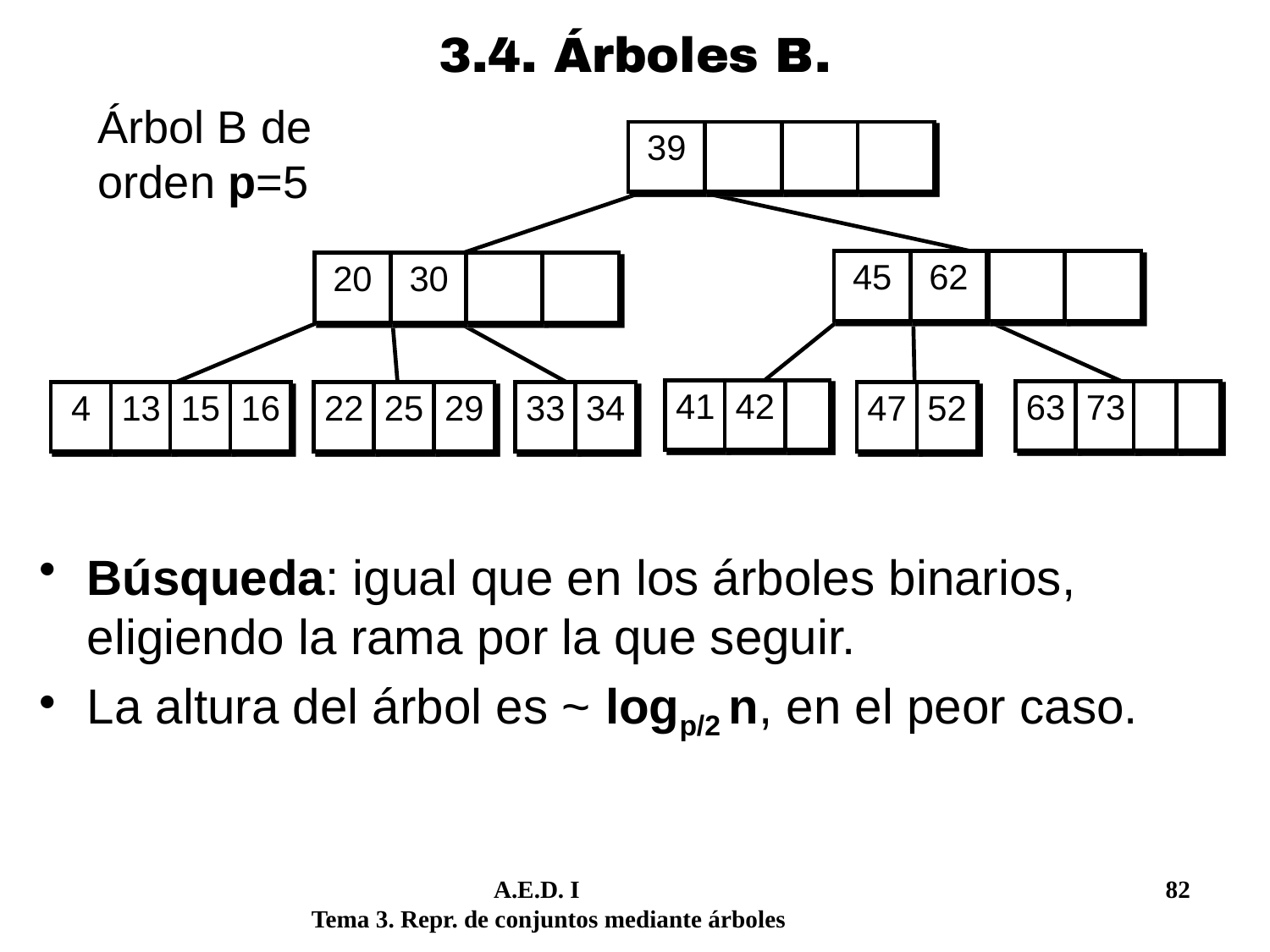

# 3.4. Árboles B.
Árbol B de
orden p=5
39

45
62

20
30

41
42

63
73

4
13
15
16
22
25
29
33
34
47
52
Búsqueda: igual que en los árboles binarios, eligiendo la rama por la que seguir.
La altura del árbol es ~ logp/2 n, en el peor caso.
	         A.E.D. I			      	               82
Tema 3. Repr. de conjuntos mediante árboles